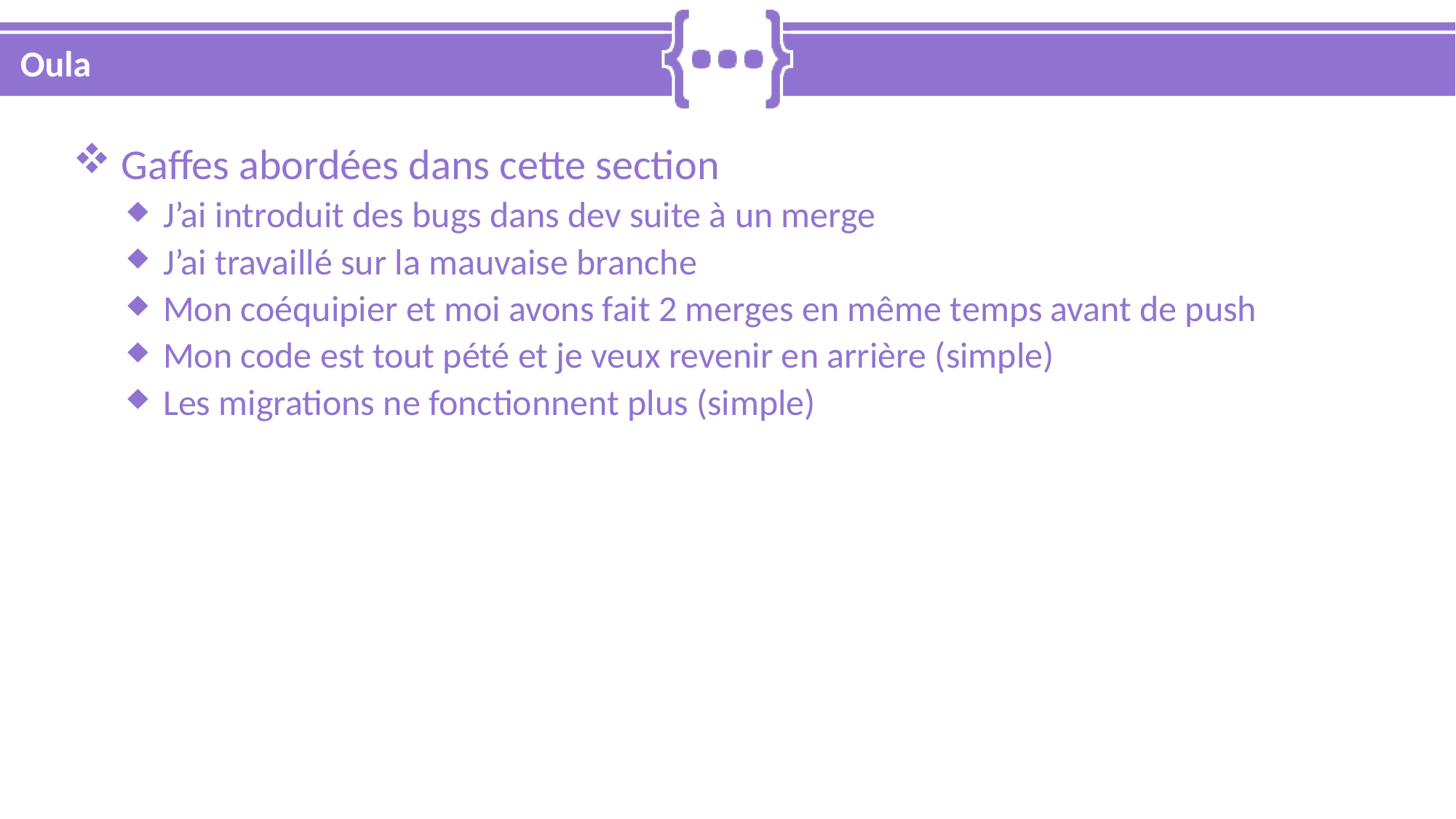

# Oula
 Gaffes abordées dans cette section
 J’ai introduit des bugs dans dev suite à un merge
 J’ai travaillé sur la mauvaise branche
 Mon coéquipier et moi avons fait 2 merges en même temps avant de push
 Mon code est tout pété et je veux revenir en arrière (simple)
 Les migrations ne fonctionnent plus (simple)